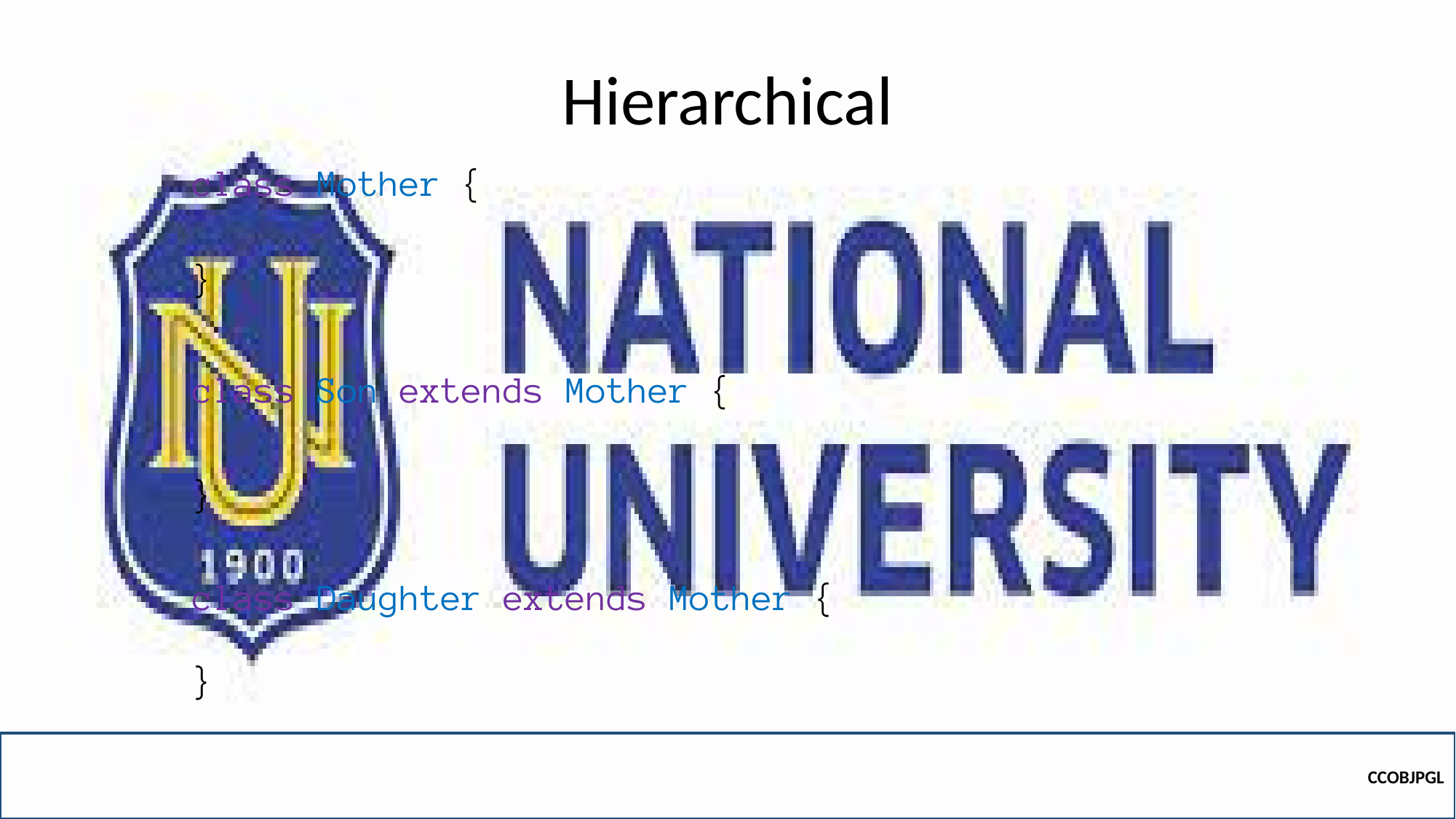

# Hierarchical
class Mother {
}
class Son extends Mother {
}
class Daughter extends Mother {
}
CCOBJPGL